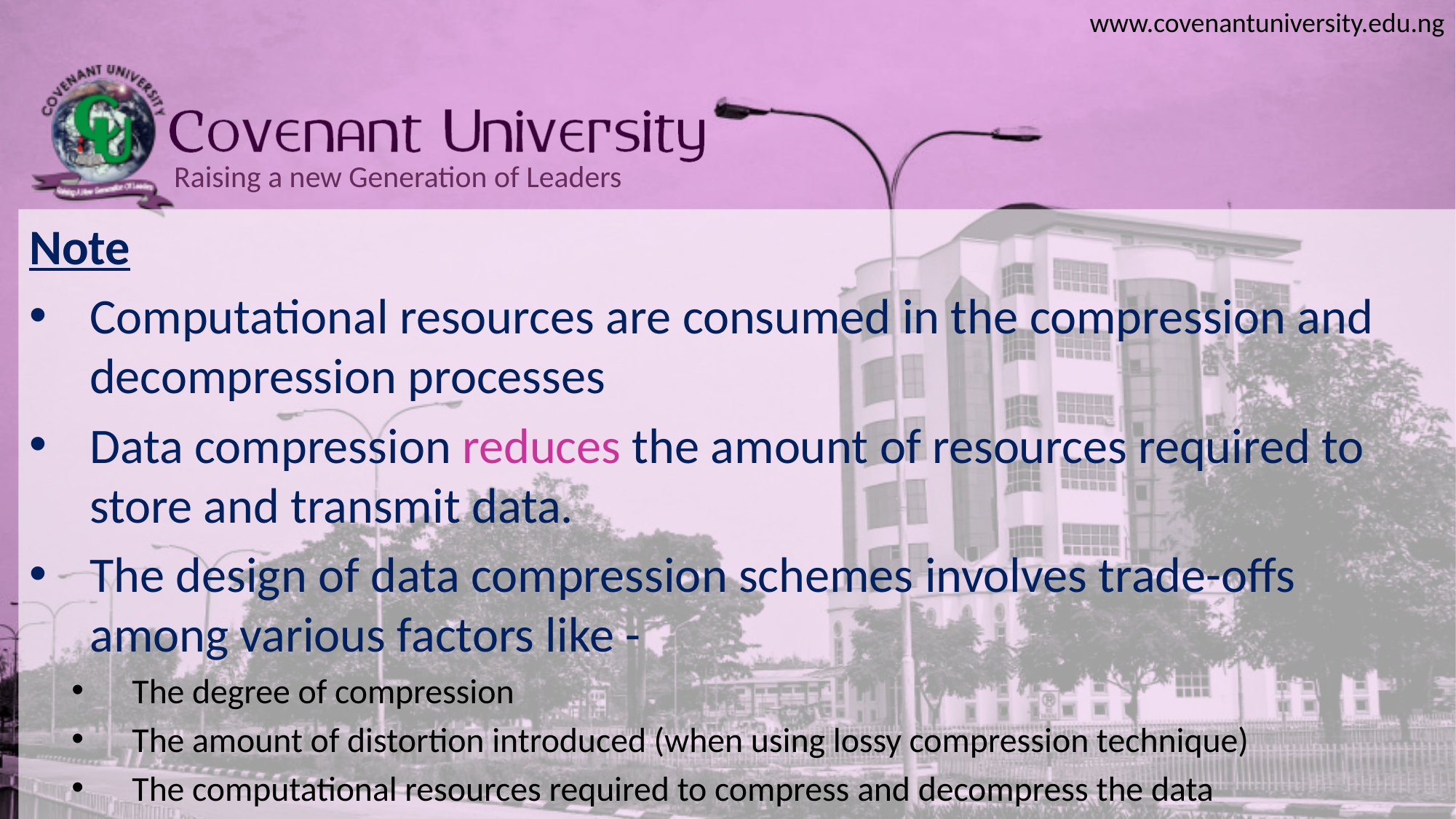

Note
Computational resources are consumed in the compression and decompression processes
Data compression reduces the amount of resources required to store and transmit data.
The design of data compression schemes involves trade-offs among various factors like -
The degree of compression
The amount of distortion introduced (when using lossy compression technique)
The computational resources required to compress and decompress the data